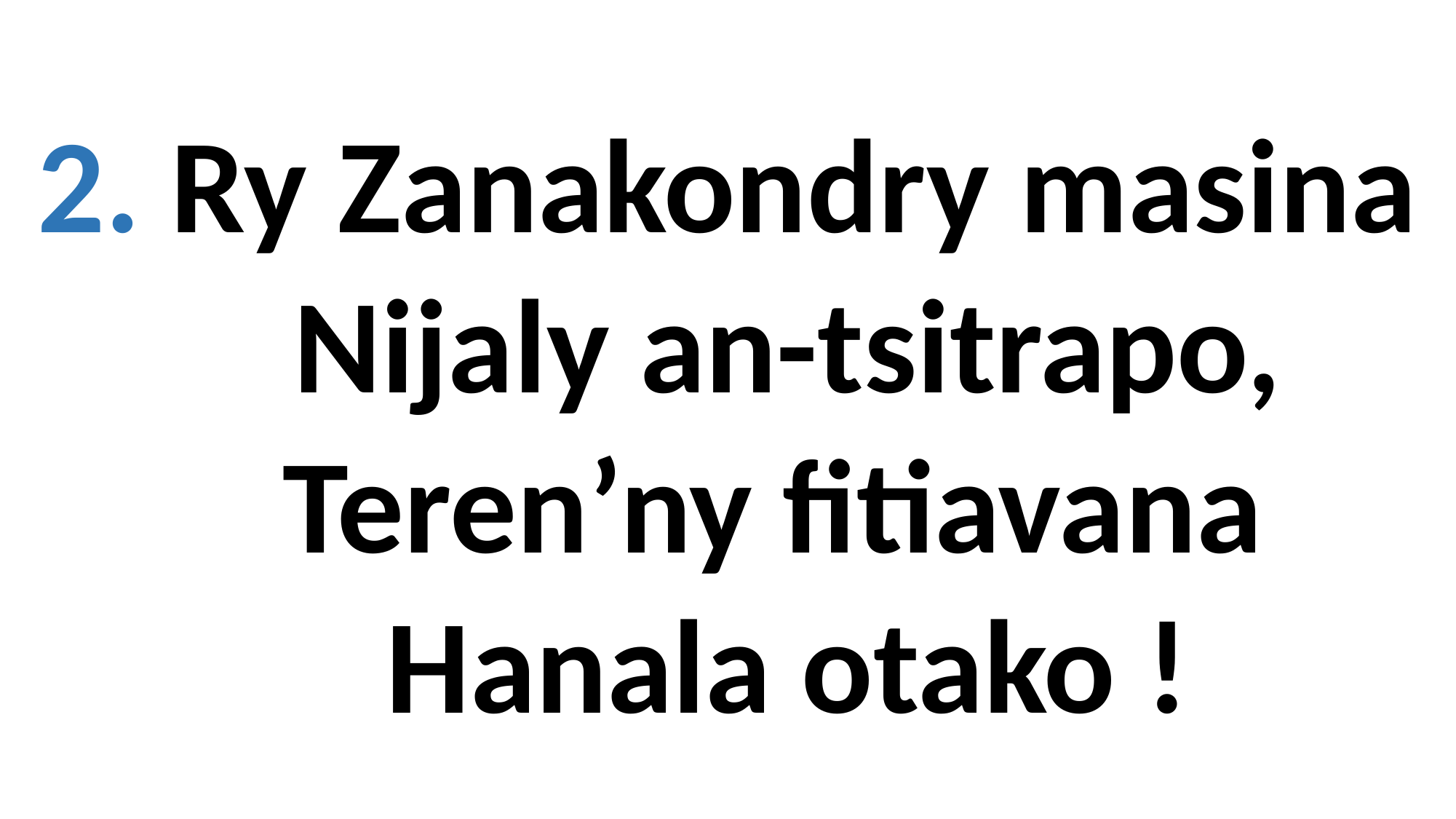

2. Ry Zanakondry masina
    Nijaly an-tsitrapo,
   Teren’ny fitiavana
    Hanala otako !